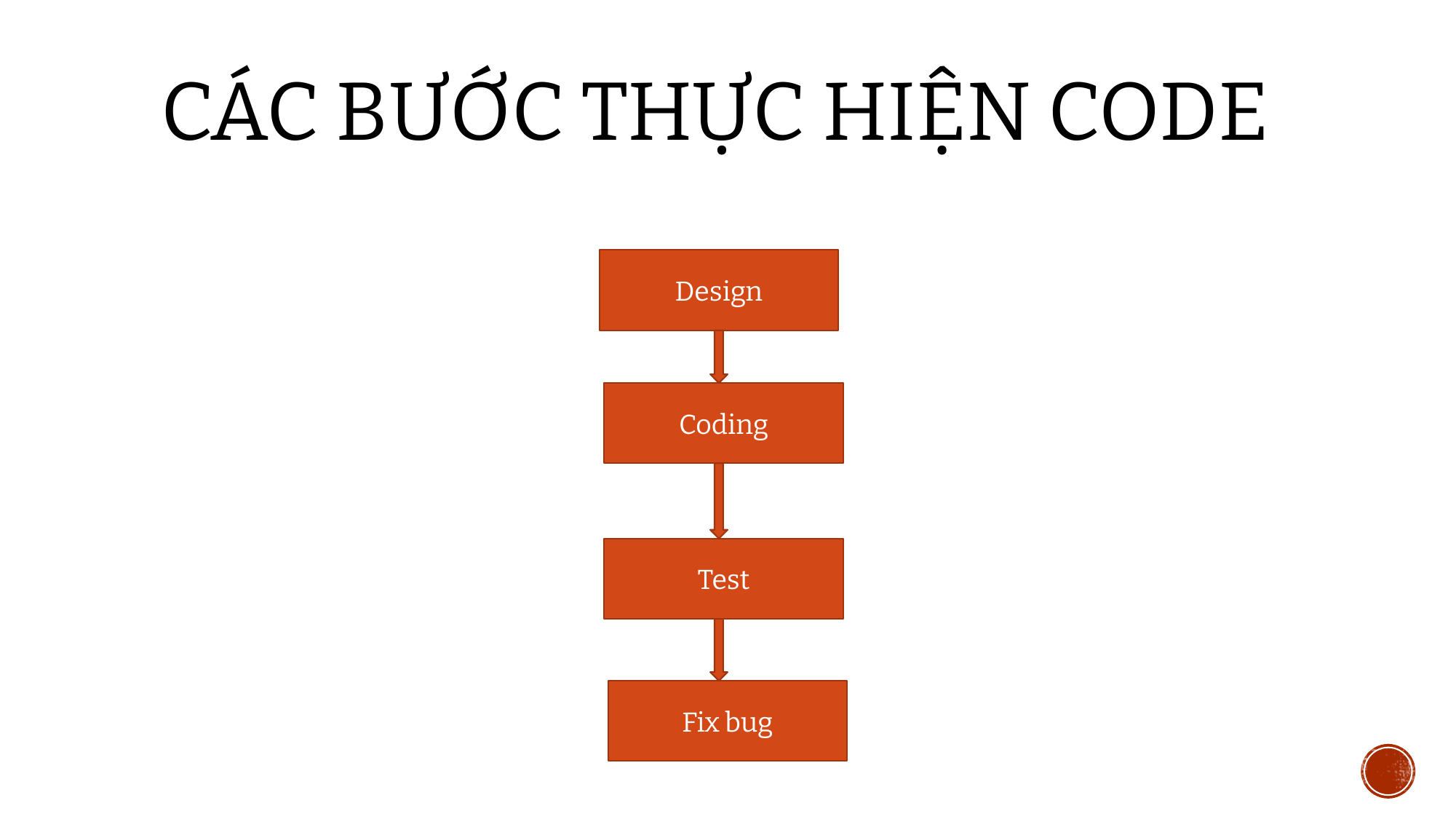

# Các bước thực hiện code
Design

Coding

Test

Fix bug